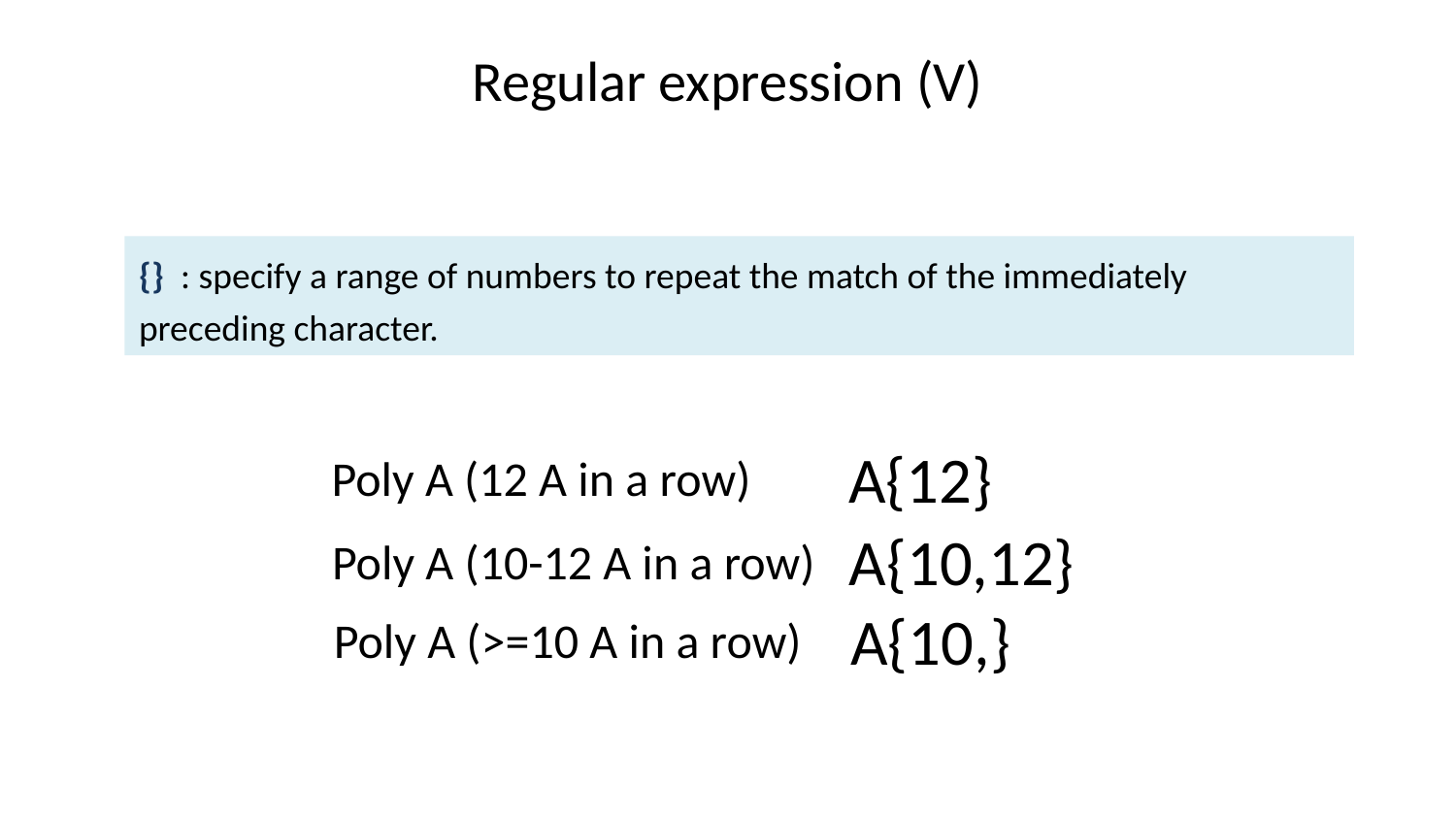

# Regular expression (V)
{}  : specify a range of numbers to repeat the match of the immediately preceding character.
A{12}
Poly A (12 A in a row)
A{10,12}
Poly A (10-12 A in a row)
A{10,}
Poly A (>=10 A in a row)